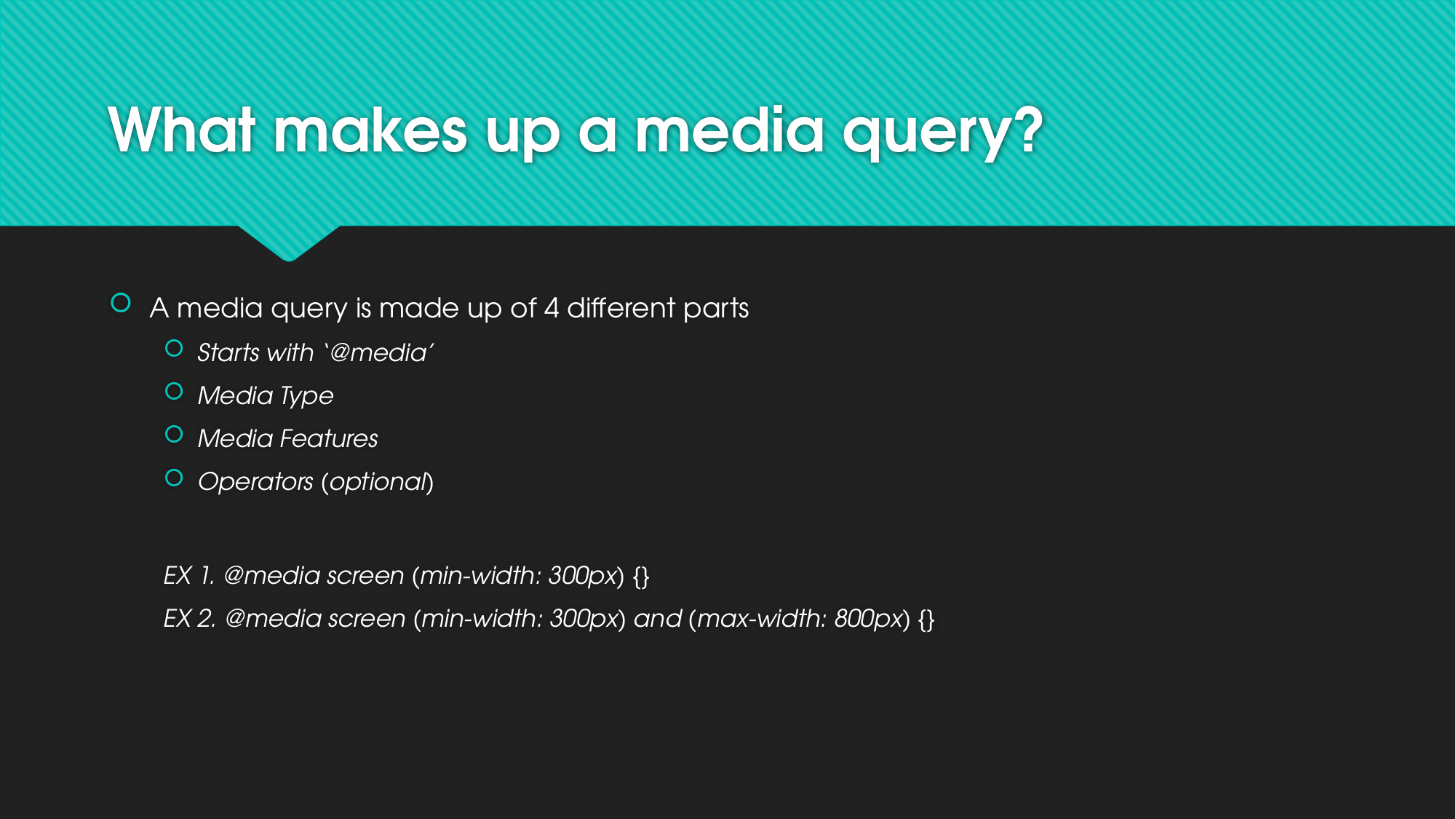

# What makes up a media query?
A media query is made up of 4 different parts
Starts with ‘@media’
Media Type
Media Features
Operators (optional)

EX 1. @media screen (min-width: 300px) {}
EX 2. @media screen (min-width: 300px) and (max-width: 800px) {}